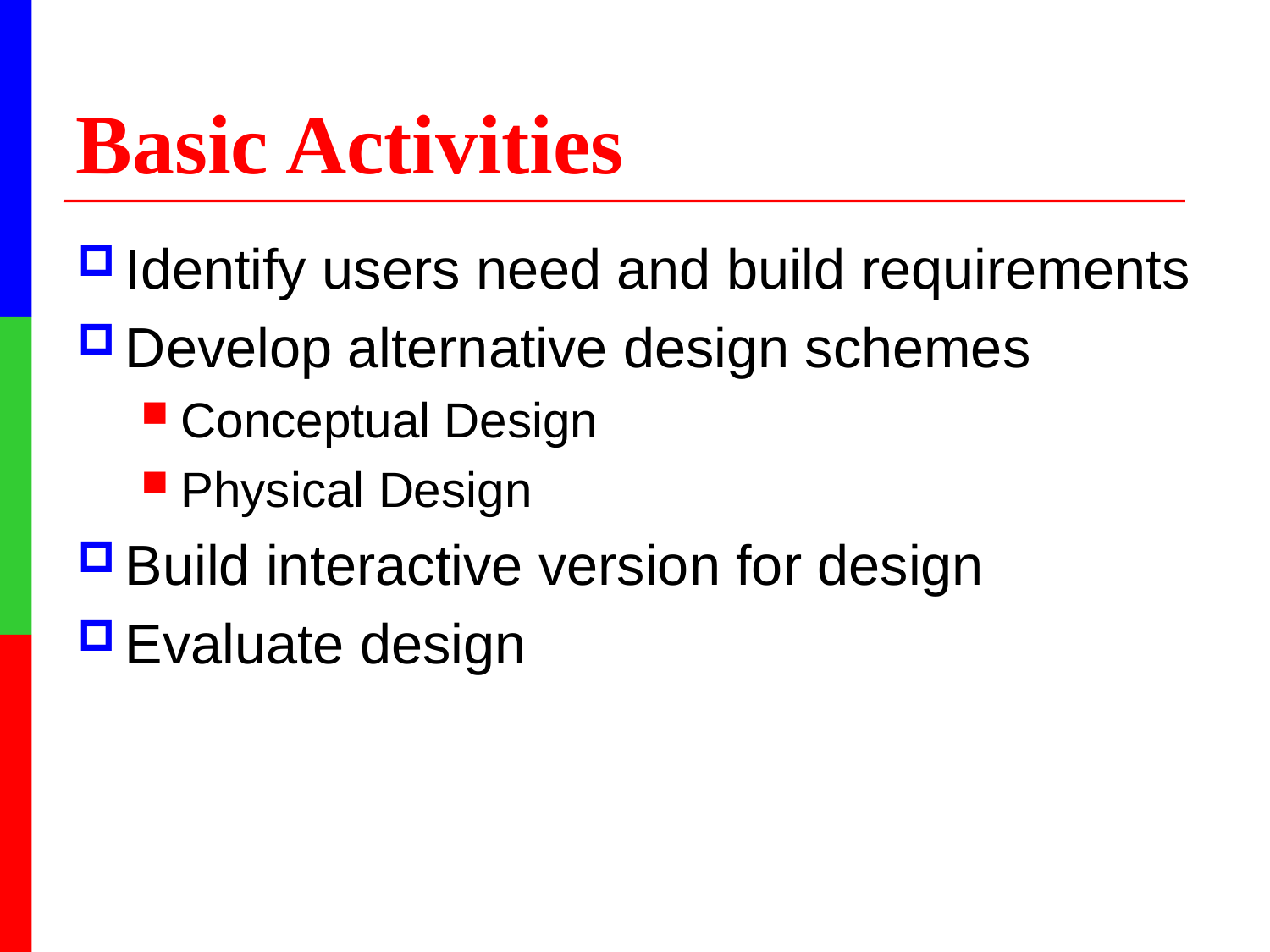

# Basic Activities
Identify users need and build requirements
Develop alternative design schemes
Conceptual Design
Physical Design
Build interactive version for design
Evaluate design